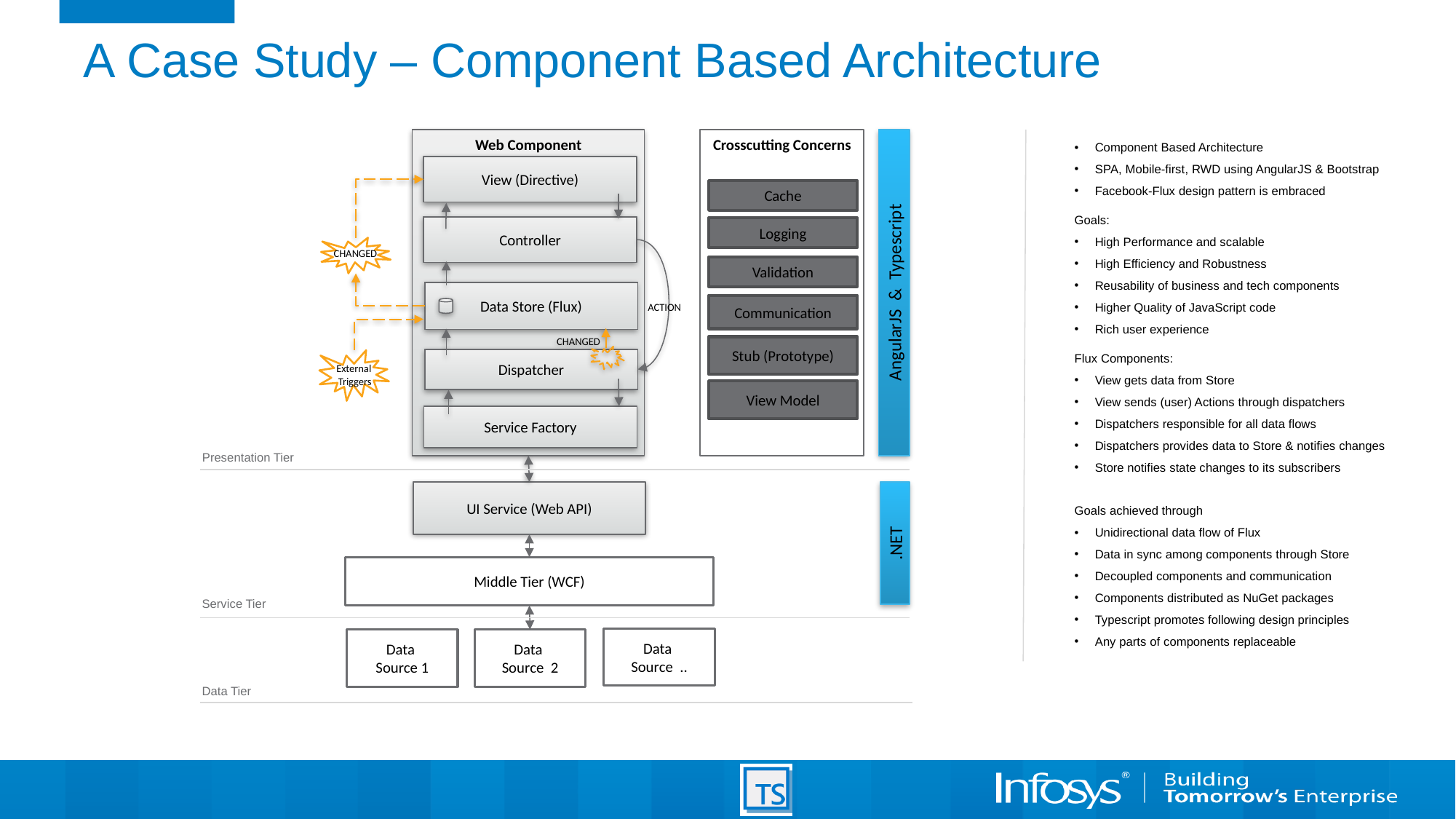

# A Case Study – Component Based Architecture
Component Based Architecture
SPA, Mobile-first, RWD using AngularJS & Bootstrap
Facebook-Flux design pattern is embraced

Goals:
High Performance and scalable
High Efficiency and Robustness
Reusability of business and tech components
Higher Quality of JavaScript code
Rich user experience

Flux Components:
View gets data from Store
View sends (user) Actions through dispatchers
Dispatchers responsible for all data flows
Dispatchers provides data to Store & notifies changes
Store notifies state changes to its subscribers

Goals achieved through
Unidirectional data flow of Flux
Data in sync among components through Store
Decoupled components and communication
Components distributed as NuGet packages
Typescript promotes following design principles
Any parts of components replaceable

Web Component
Crosscutting Concerns
Cache
Logging
Validation
Communication
Stub (Prototype)
View Model
AngularJS  &  Typescript
View (Directive)
Controller

CHANGED
Data Store (Flux)
ACTION

CHANGED
Dispatcher

External
Triggers

Service Factory
Presentation Tier
.NET
UI Service (Web API)
Middle Tier (WCF)
Service Tier
Data
Source  ..
Data
Source 1
Data
Source  2
Data Tier